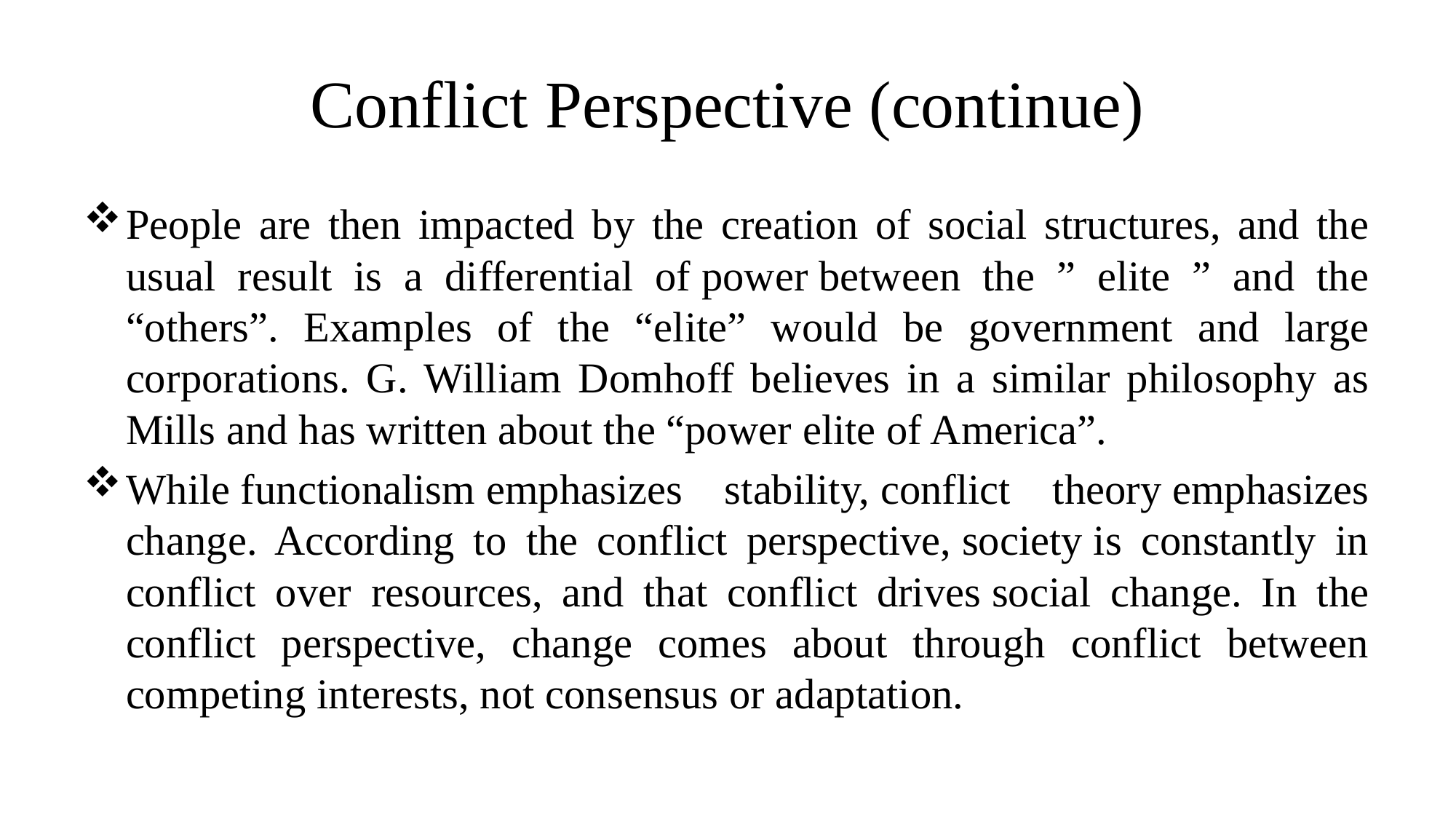

# Conflict Perspective (continue)
People are then impacted by the creation of social structures, and the usual result is a differential of power between the ” elite ” and the “others”. Examples of the “elite” would be government and large corporations. G. William Domhoff believes in a similar philosophy as Mills and has written about the “power elite of America”.
While functionalism emphasizes stability, conflict theory emphasizes change. According to the conflict perspective, society is constantly in conflict over resources, and that conflict drives social change. In the conflict perspective, change comes about through conflict between competing interests, not consensus or adaptation.